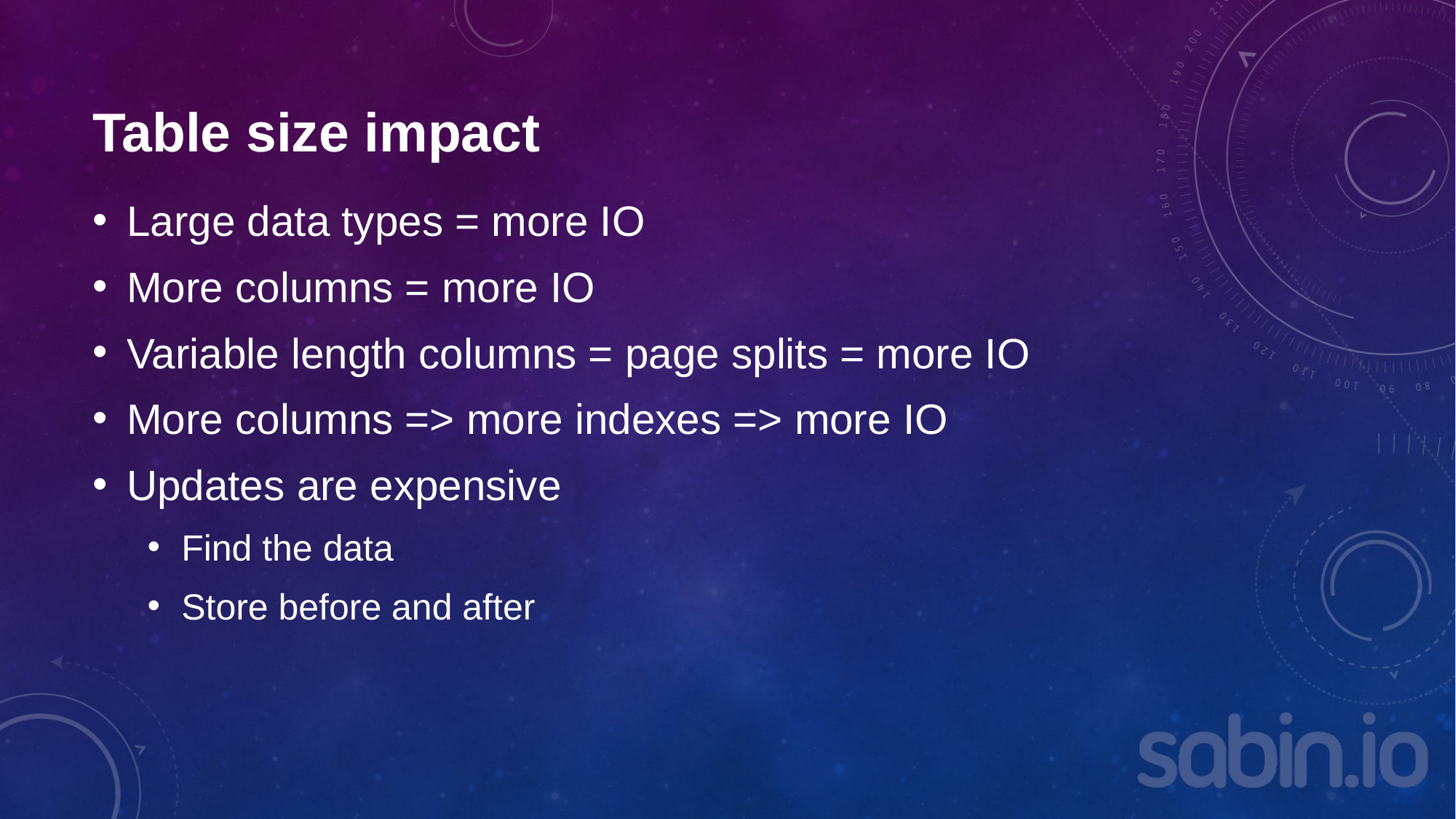

# Table size impact
Large data types = more IO
More columns = more IO
Variable length columns = page splits = more IO
More columns => more indexes => more IO
Updates are expensive
Find the data
Store before and after